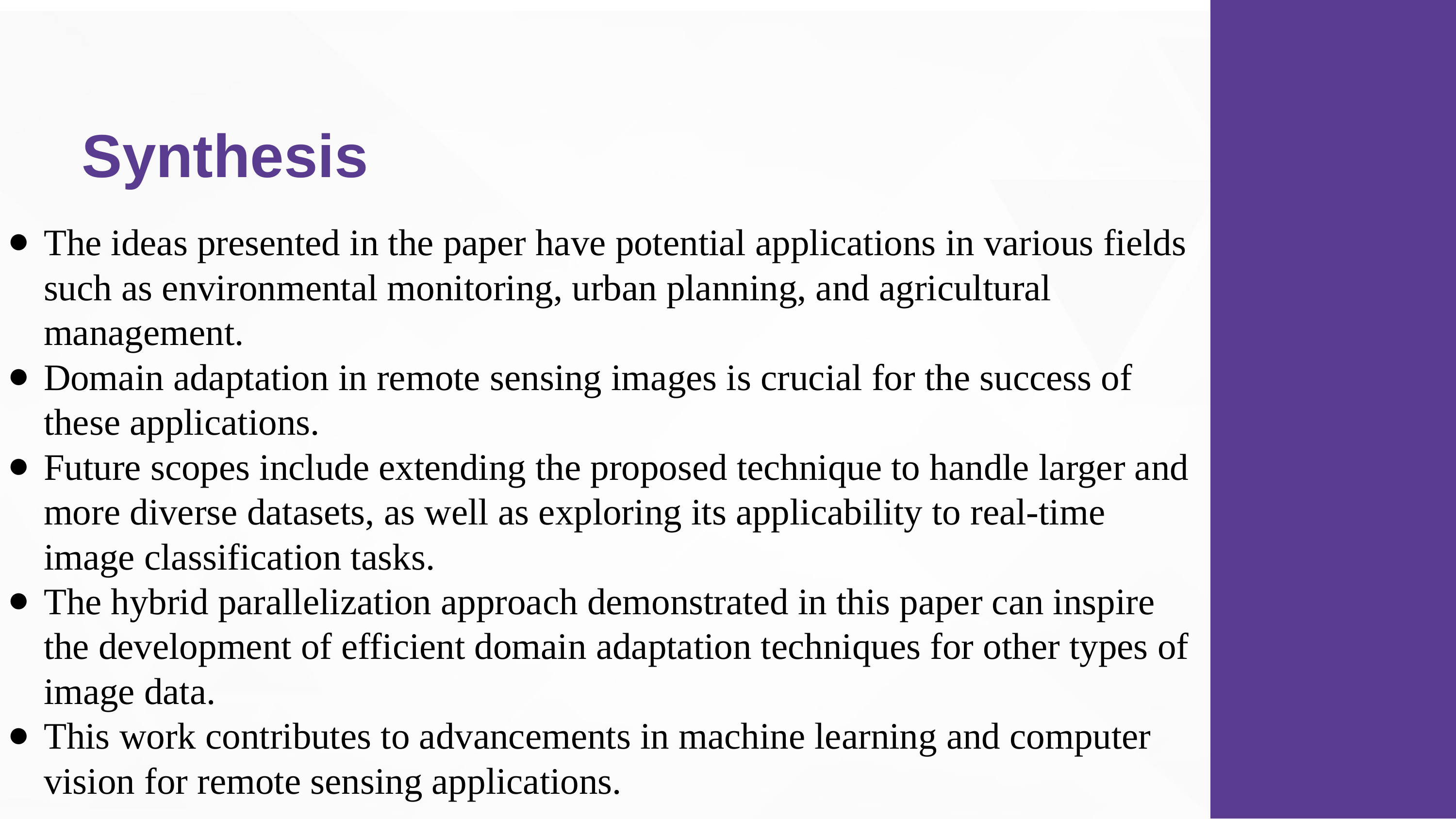

Synthesis
The ideas presented in the paper have potential applications in various fields such as environmental monitoring, urban planning, and agricultural management.
Domain adaptation in remote sensing images is crucial for the success of these applications.
Future scopes include extending the proposed technique to handle larger and more diverse datasets, as well as exploring its applicability to real-time image classification tasks.
The hybrid parallelization approach demonstrated in this paper can inspire the development of efficient domain adaptation techniques for other types of image data.
This work contributes to advancements in machine learning and computer vision for remote sensing applications.